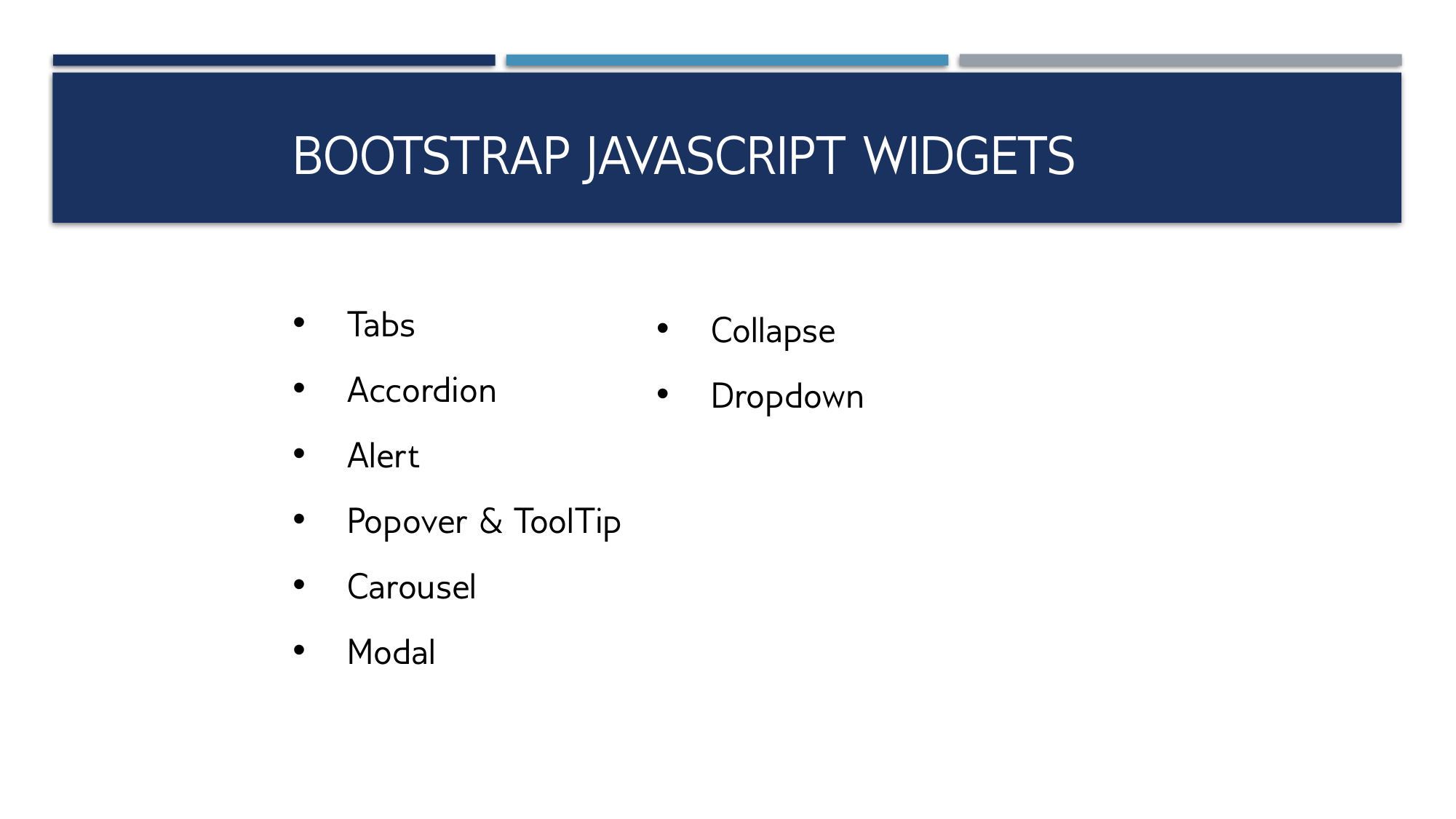

# Bootstrap Javascript Widgets
Tabs
Accordion
Alert
Popover & ToolTip
Carousel
Modal

Collapse
Dropdown